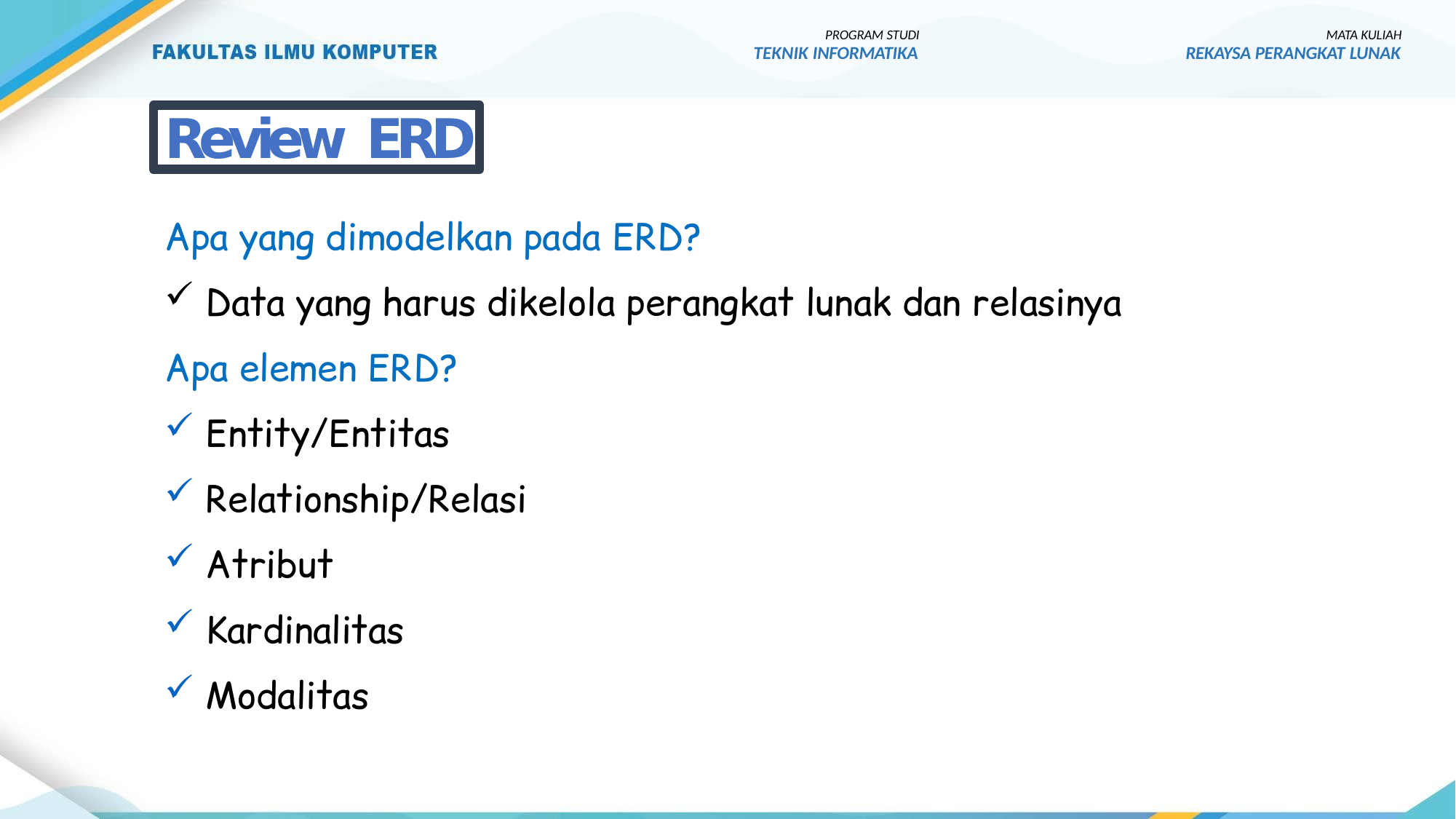

PROGRAM STUDI
TEKNIK INFORMATIKA
MATA KULIAH
REKAYSA PERANGKAT LUNAK
Review ERD
Apa yang dimodelkan pada ERD?
Data yang harus dikelola perangkat lunak dan relasinya
Apa elemen ERD?
Entity/Entitas
Relationship/Relasi
Atribut
Kardinalitas
Modalitas